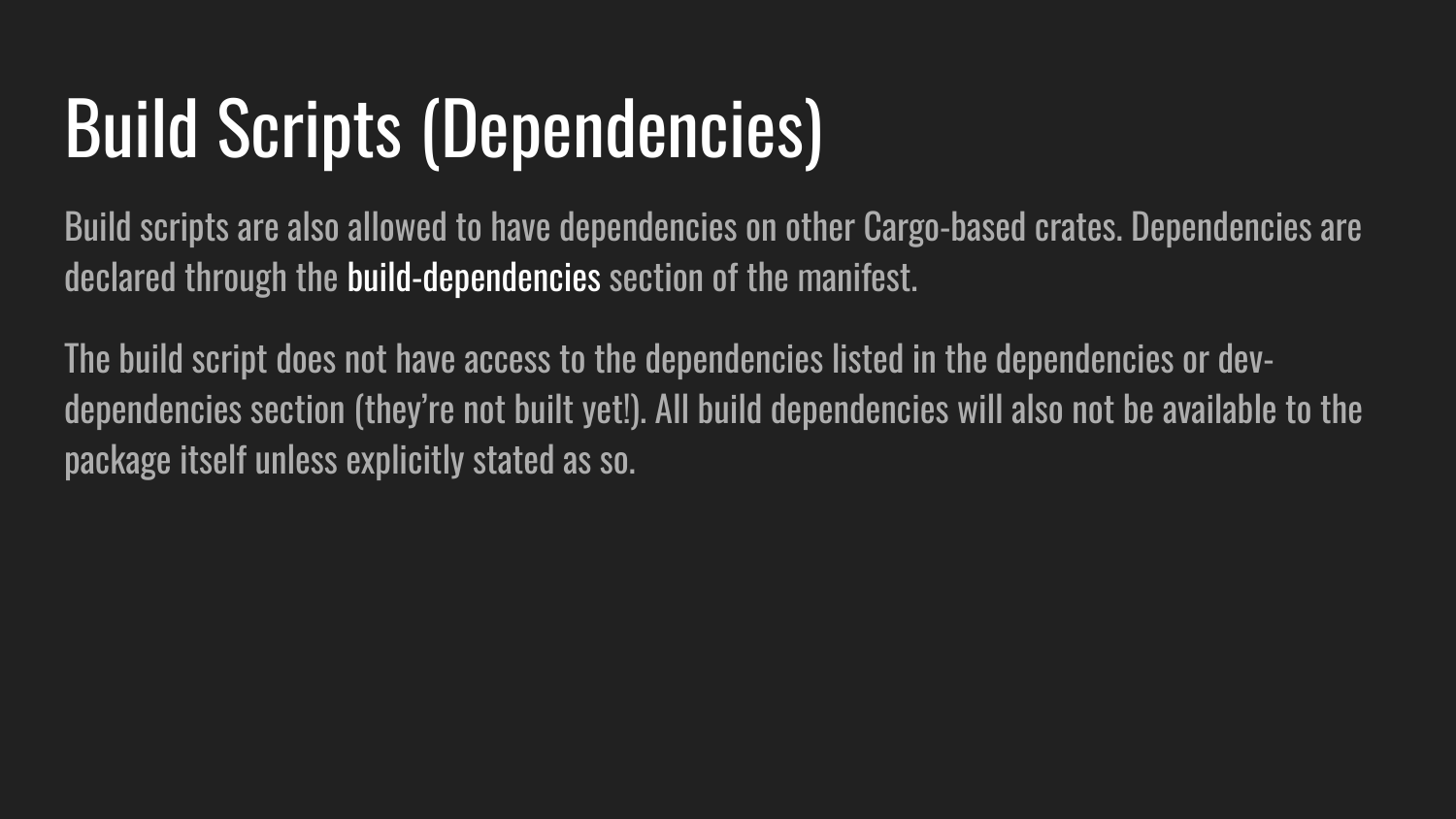

# Build Scripts (Dependencies)
Build scripts are also allowed to have dependencies on other Cargo-based crates. Dependencies are declared through the build-dependencies section of the manifest.
The build script does not have access to the dependencies listed in the dependencies or dev-dependencies section (they’re not built yet!). All build dependencies will also not be available to the package itself unless explicitly stated as so.